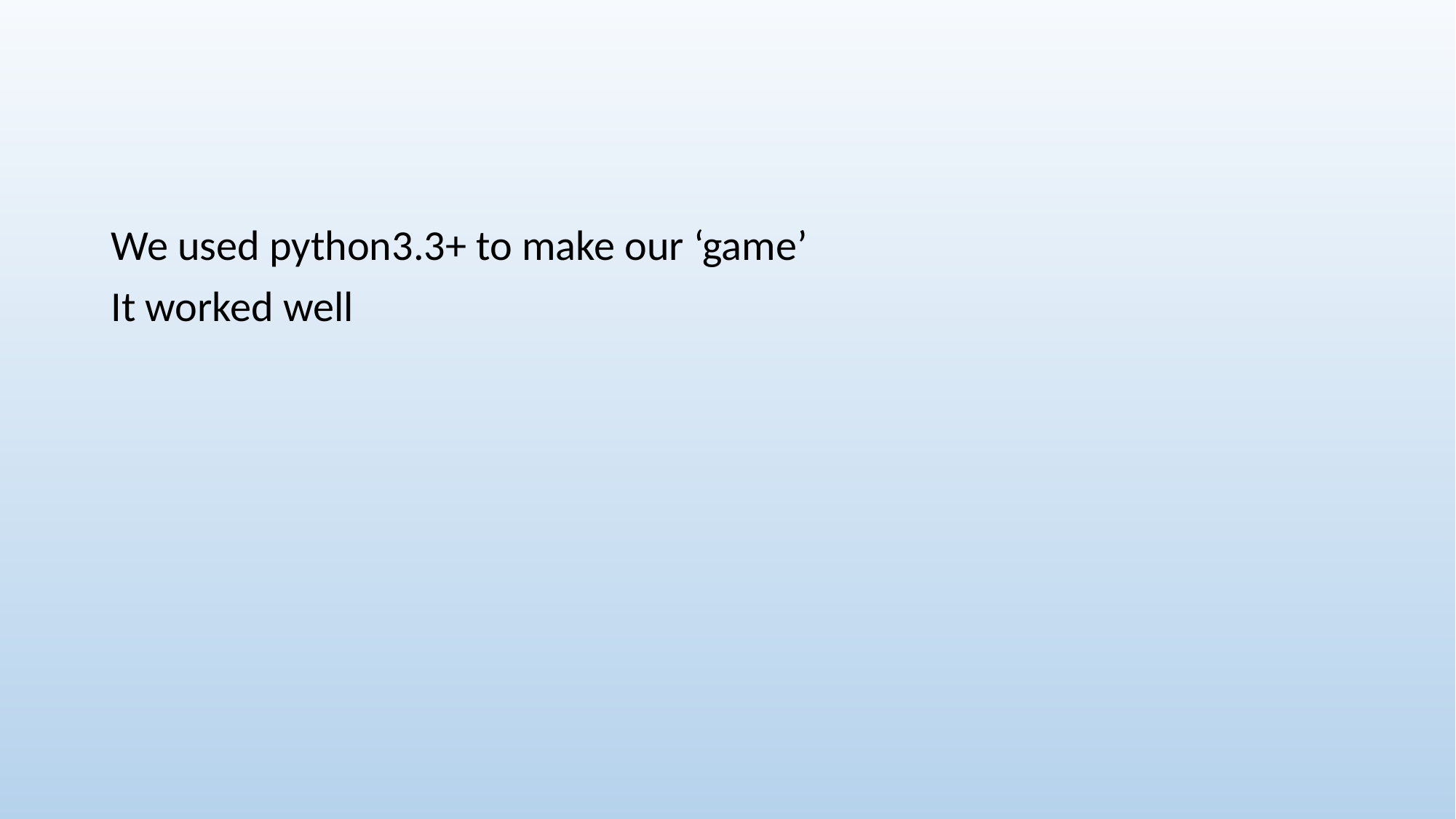

#
We used python3.3+ to make our ‘game’
It worked well